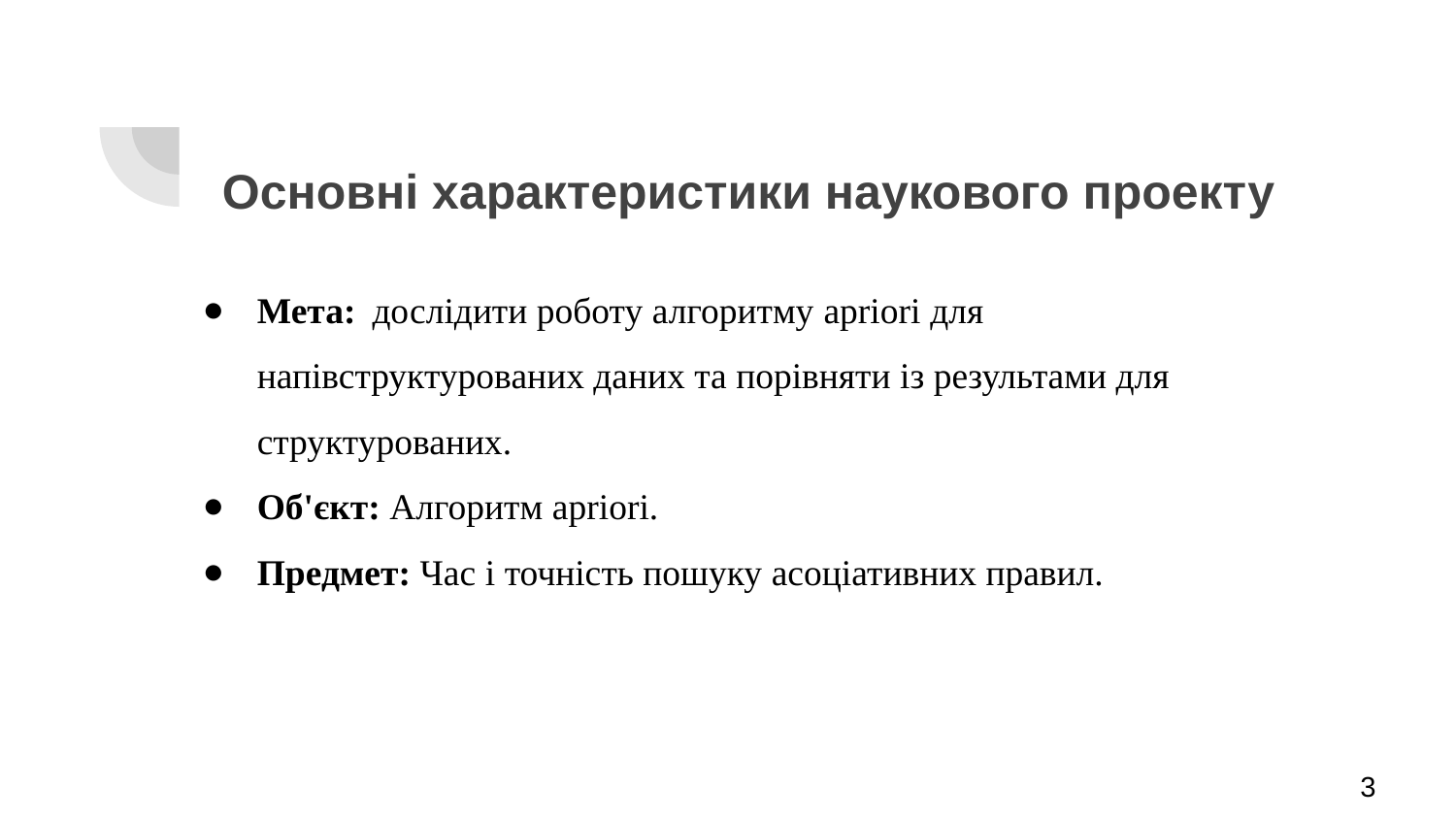

# Основні характеристики наукового проекту
Мета:  дослідити роботу алгоритму apriori для напівструктурованих даних та порівняти із результами для структурованих.
Об'єкт: Алгоритм apriori.
Предмет: Час і точність пошуку асоціативних правил.
3